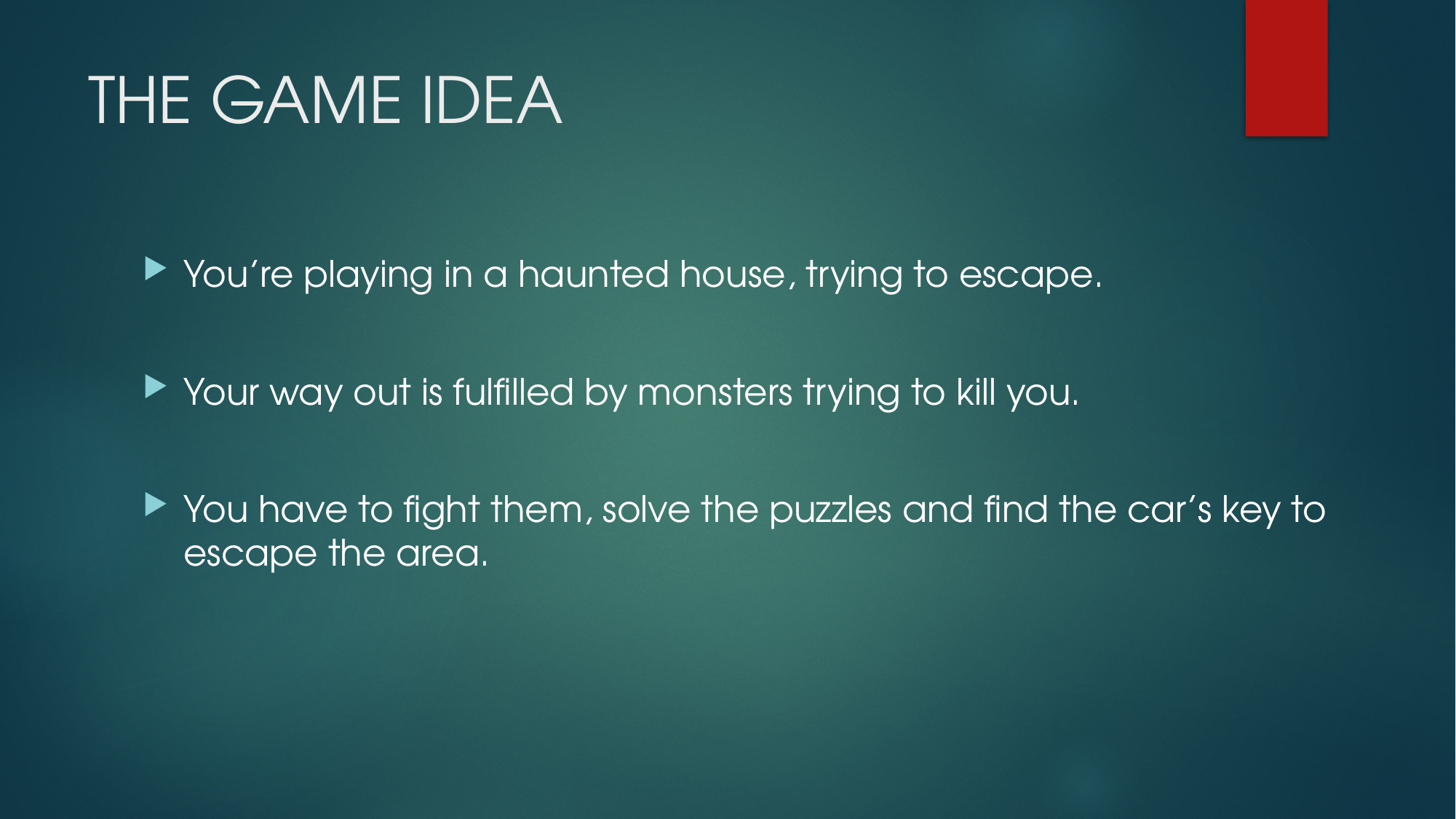

# THE GAME IDEA
You’re playing in a haunted house, trying to escape.

Your way out is fulfilled by monsters trying to kill you.

You have to fight them, solve the puzzles and find the car’s key to escape the area.